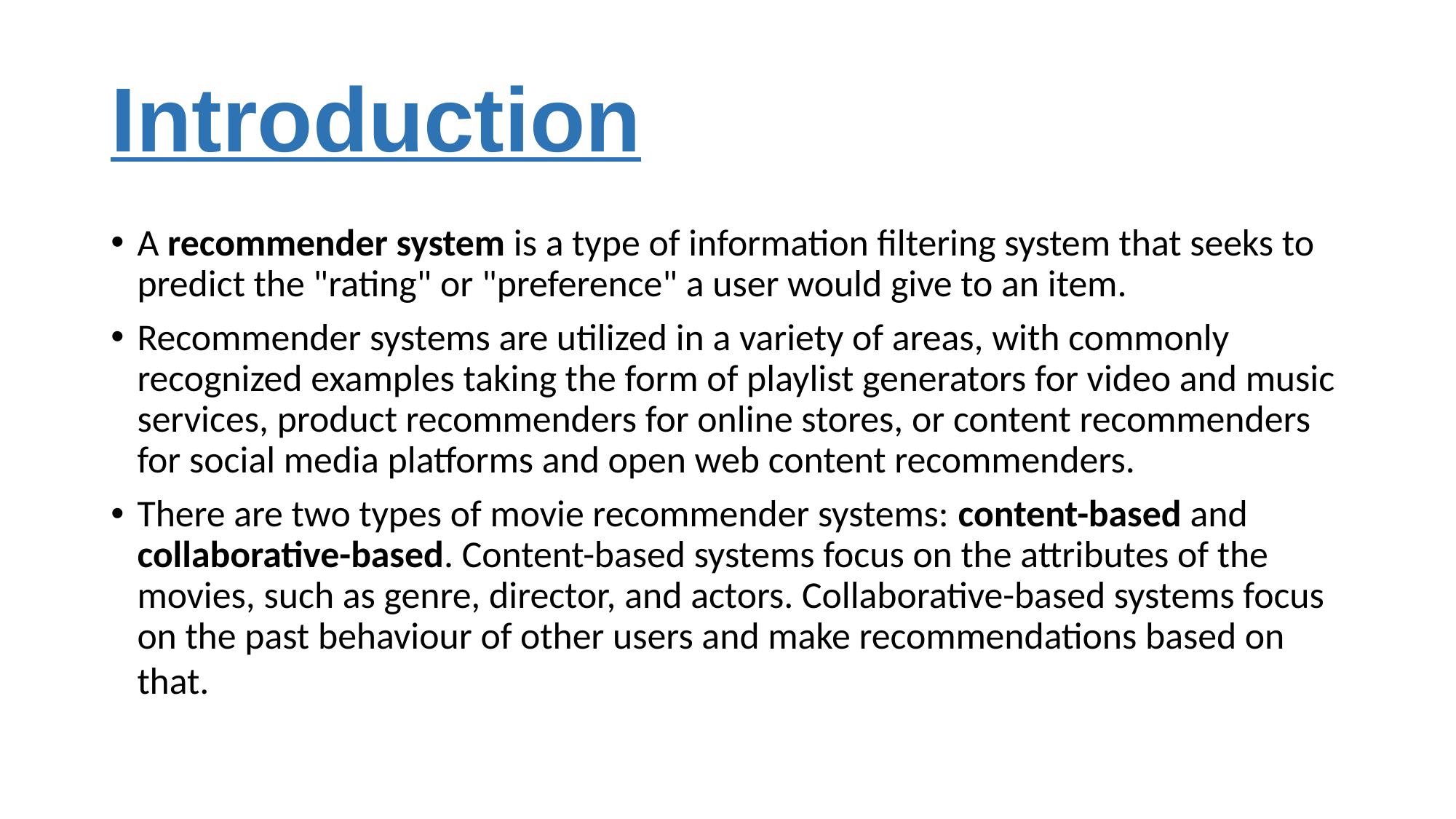

# Introduction
A recommender system is a type of information filtering system that seeks to predict the "rating" or "preference" a user would give to an item.
Recommender systems are utilized in a variety of areas, with commonly recognized examples taking the form of playlist generators for video and music services, product recommenders for online stores, or content recommenders for social media platforms and open web content recommenders.
There are two types of movie recommender systems: content-based and collaborative-based. Content-based systems focus on the attributes of the movies, such as genre, director, and actors. Collaborative-based systems focus on the past behaviour of other users and make recommendations based on that.